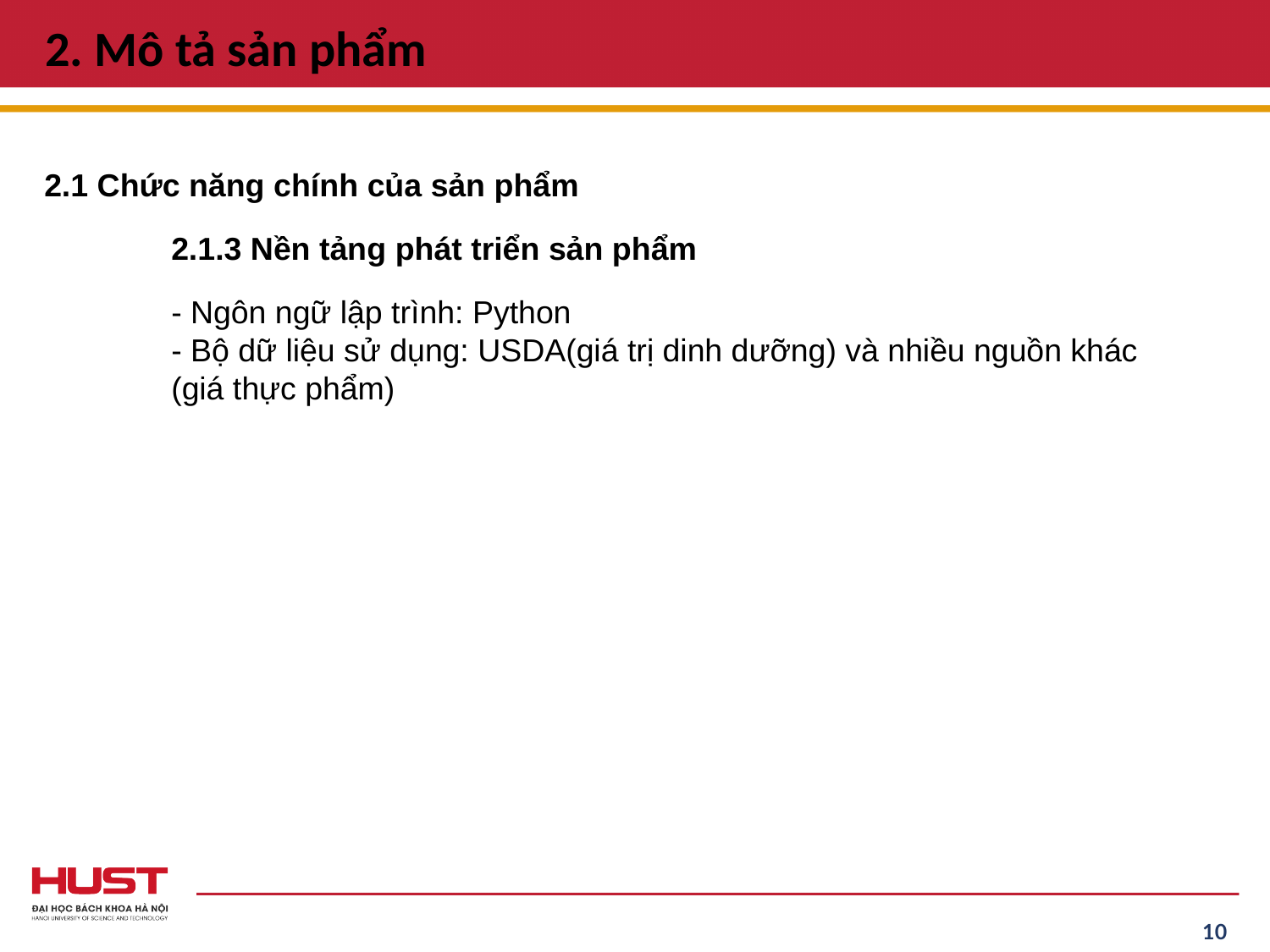

# 2. Mô tả sản phẩm
2.1 Chức năng chính của sản phẩm
	2.1.3 Nền tảng phát triển sản phẩm
- Ngôn ngữ lập trình: Python
- Bộ dữ liệu sử dụng: USDA(giá trị dinh dưỡng) và nhiều nguồn khác (giá thực phẩm)

10